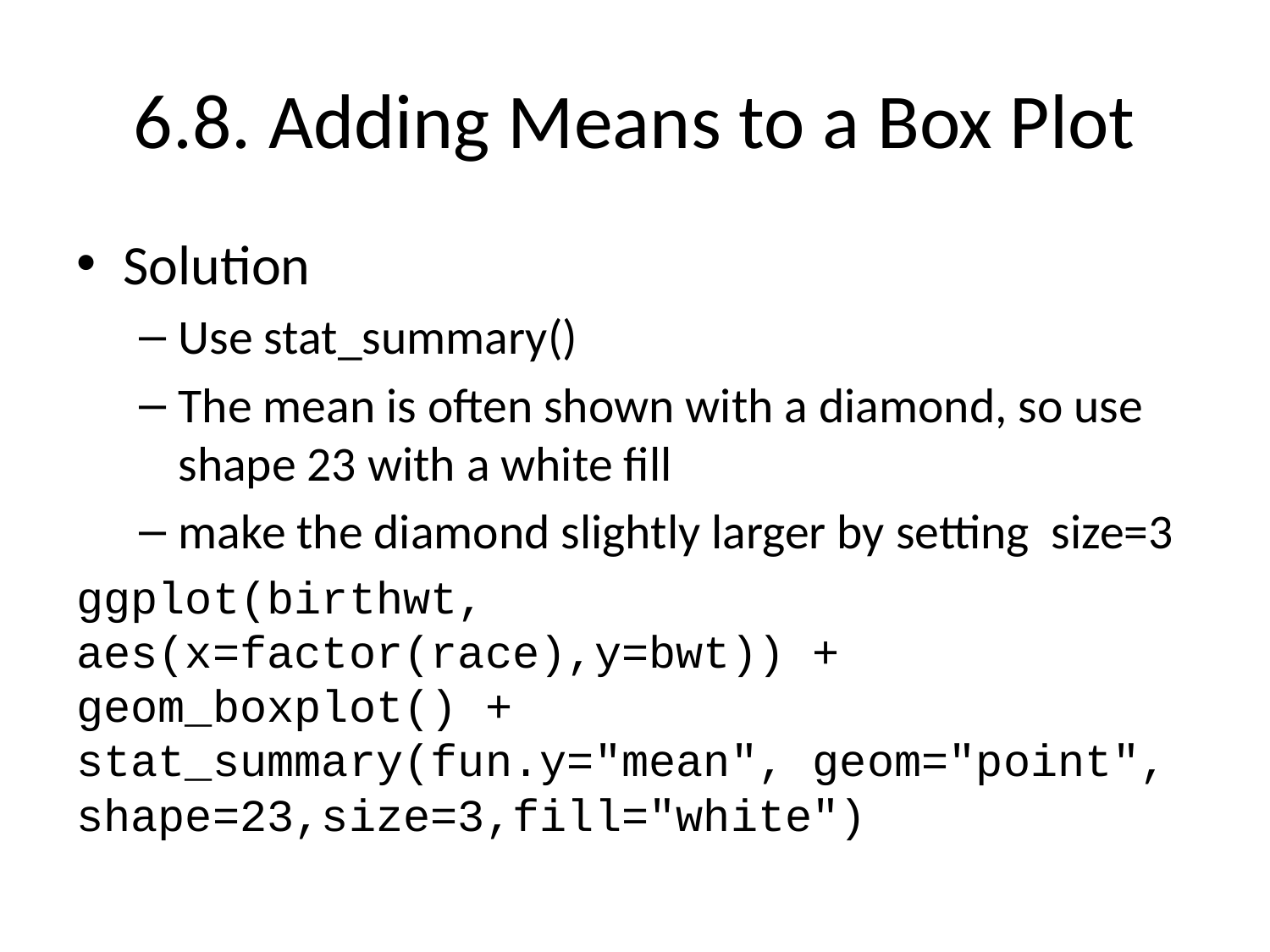

# 6.8. Adding Means to a Box Plot
Solution
Use stat_summary()
The mean is often shown with a diamond, so use shape 23 with a white fill
make the diamond slightly larger by setting  size=3
ggplot(birthwt, aes(x=factor(race),y=bwt)) + geom_boxplot() + stat_summary(fun.y="mean", geom="point", shape=23,size=3,fill="white")